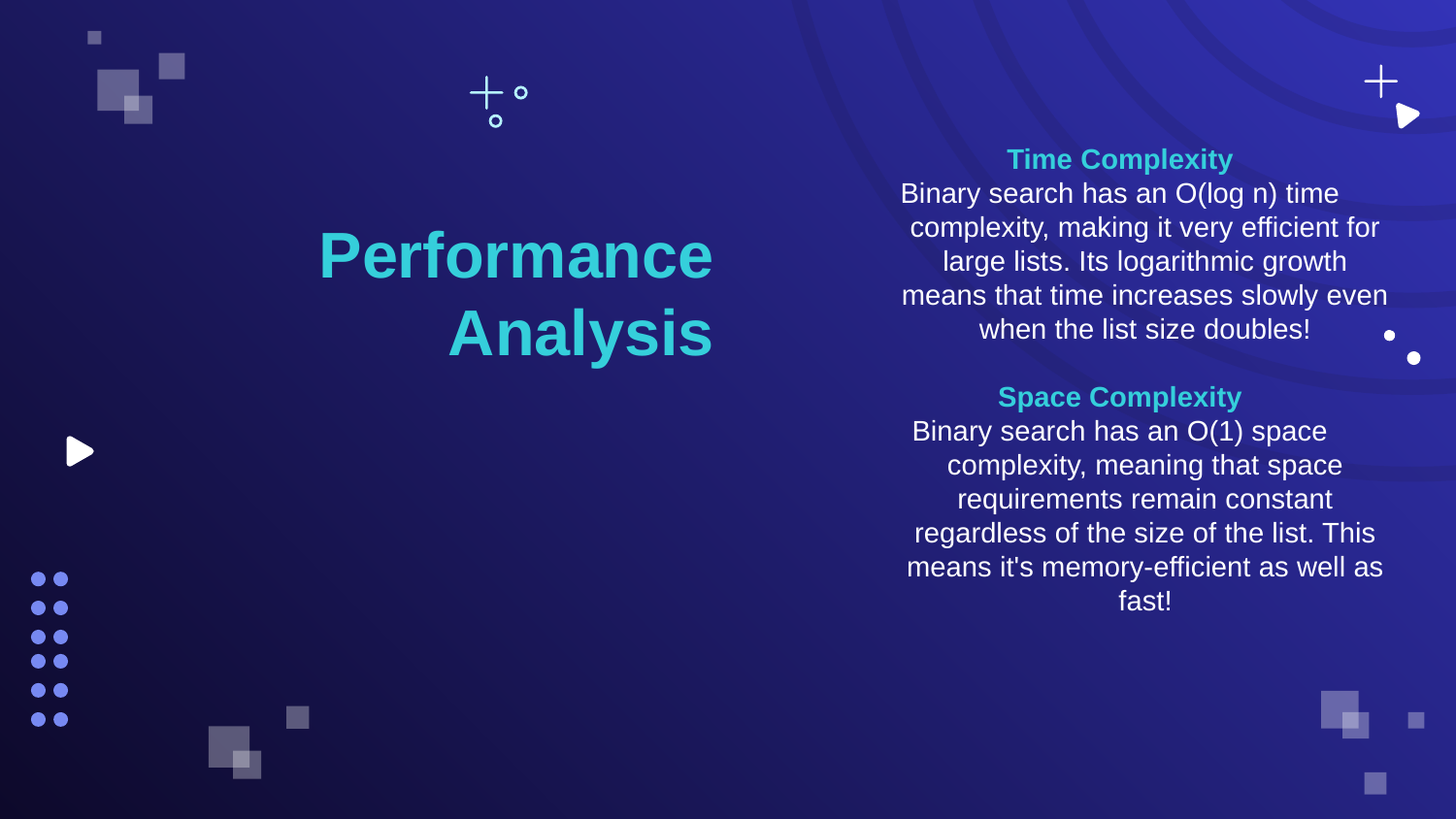

Time Complexity
Binary search has an O(log n) time complexity, making it very efficient for large lists. Its logarithmic growth means that time increases slowly even when the list size doubles!

Space Complexity
Binary search has an O(1) space complexity, meaning that space requirements remain constant regardless of the size of the list. This means it's memory-efficient as well as fast!

# Performance Analysis